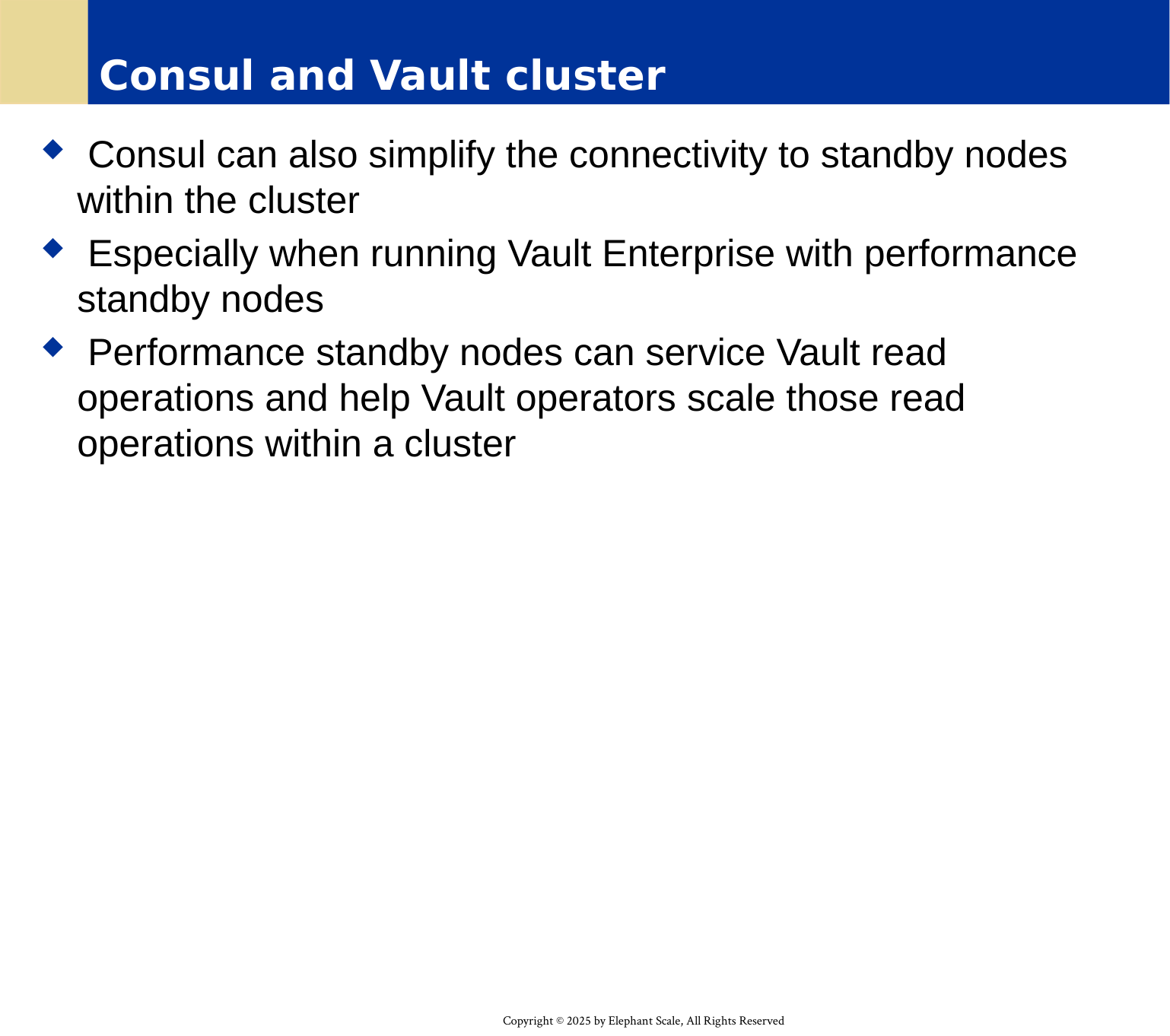

# Consul and Vault cluster
 Consul can also simplify the connectivity to standby nodes within the cluster
 Especially when running Vault Enterprise with performance standby nodes
 Performance standby nodes can service Vault read operations and help Vault operators scale those read operations within a cluster
Copyright © 2025 by Elephant Scale, All Rights Reserved